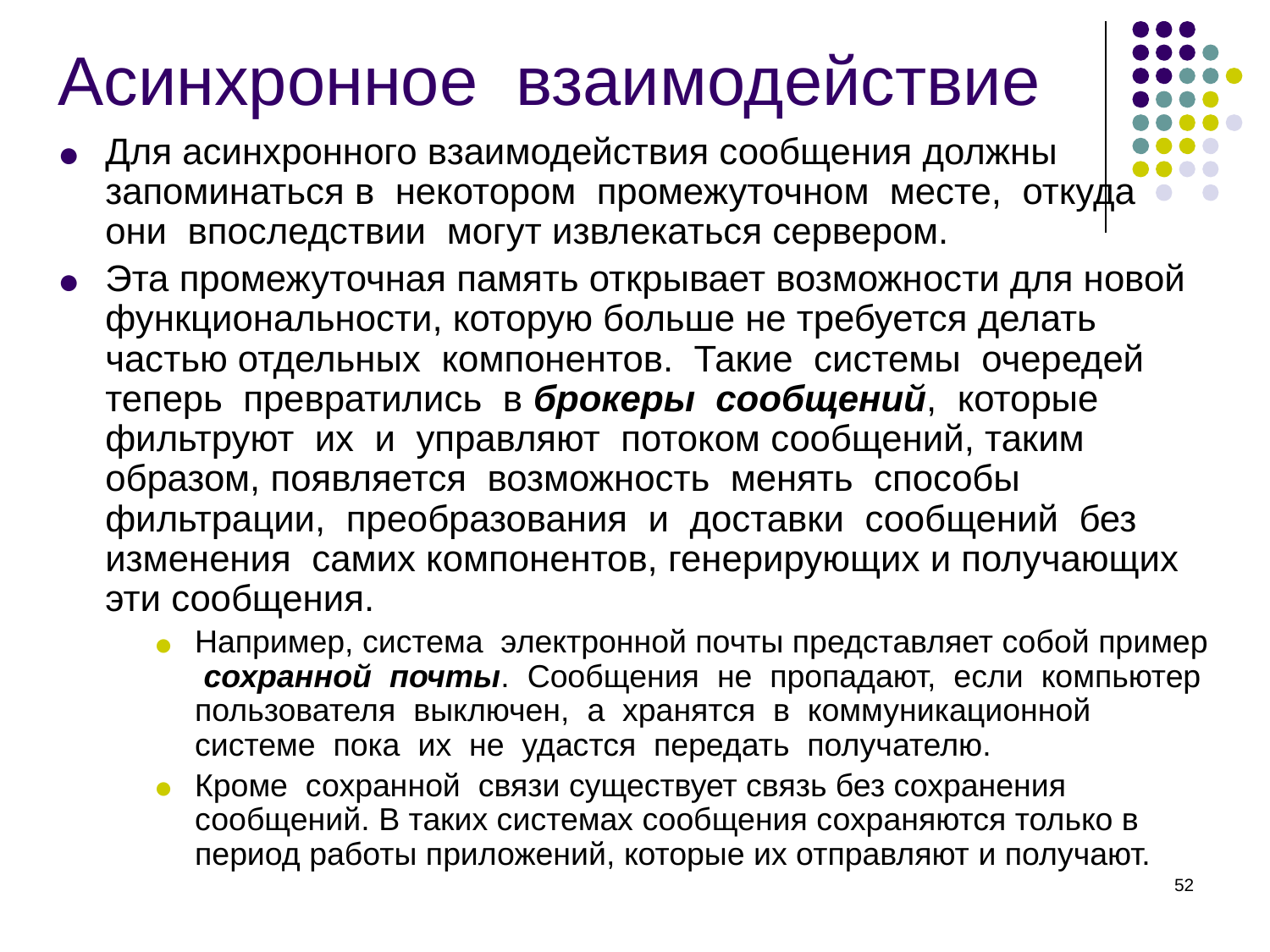

# Асинхронное  взаимодействие
Для асинхронного взаимодействия сообщения должны запоминаться в  некотором  промежуточном  месте,  откуда  они  впоследствии  могут извлекаться сервером.
Эта промежуточная память открывает возможности для новой функциональности, которую больше не требуется делать частью отдельных  компонентов.  Такие  системы  очередей  теперь  превратились  в брокеры  сообщений,  которые  фильтруют  их  и  управляют  потоком сообщений, таким образом, появляется  возможность  менять  способы фильтрации,  преобразования  и  доставки  сообщений  без  изменения  самих компонентов, генерирующих и получающих эти сообщения.
Например, система  электронной почты представляет собой пример  сохранной  почты.  Сообщения  не  пропадают,  если  компьютер пользователя  выключен,  а  хранятся  в  коммуникационной  системе  пока  их  не  удастся  передать  получателю.
Кроме  сохранной  связи существует связь без сохранения сообщений. В таких системах сообщения сохраняются только в период работы приложений, которые их отправляют и получают.
52